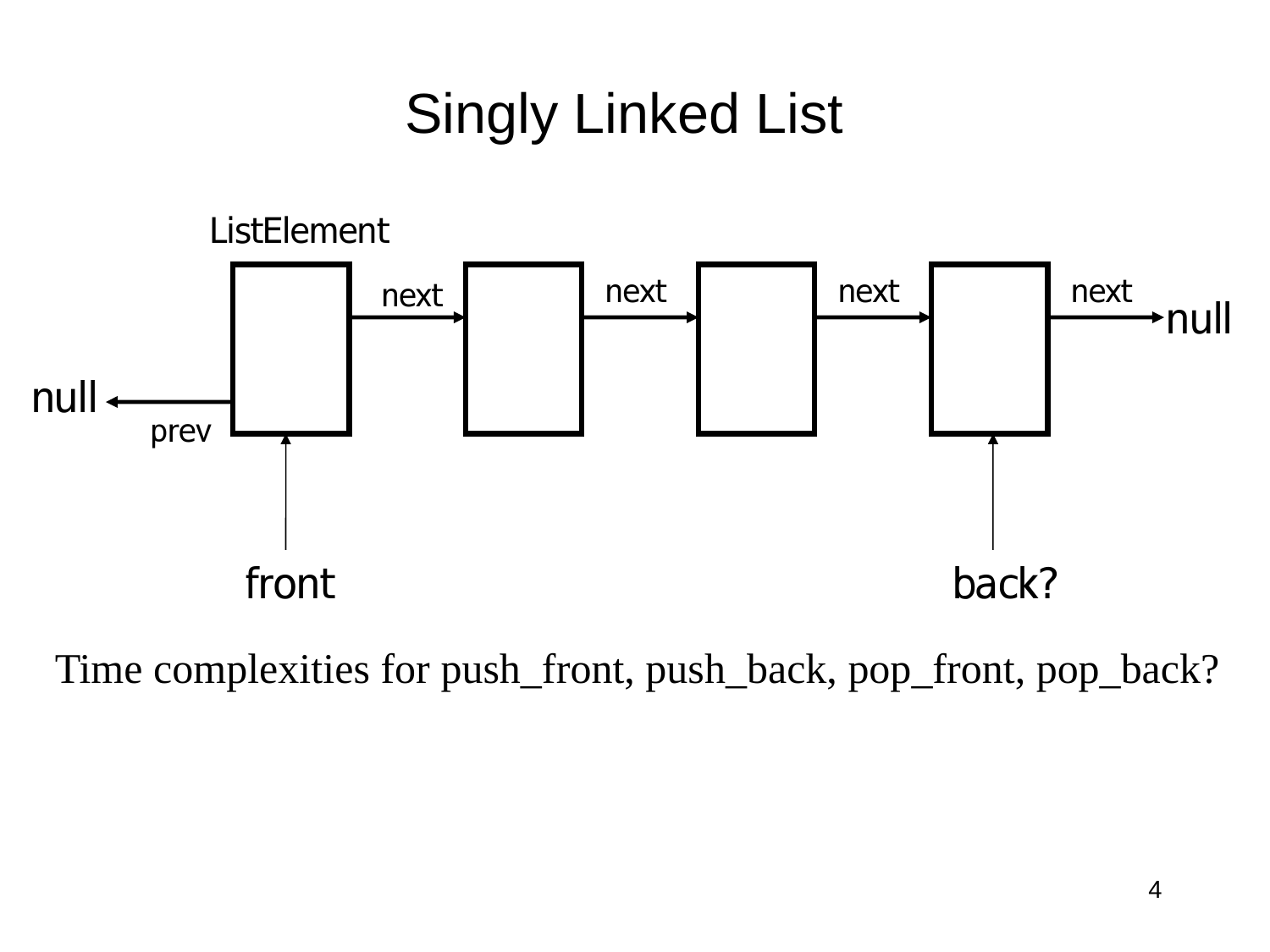

Singly Linked List
ListElement

next

next

next
next
null

null

prev

front
back?
Time complexities for push_front, push_back, pop_front, pop_back?
4